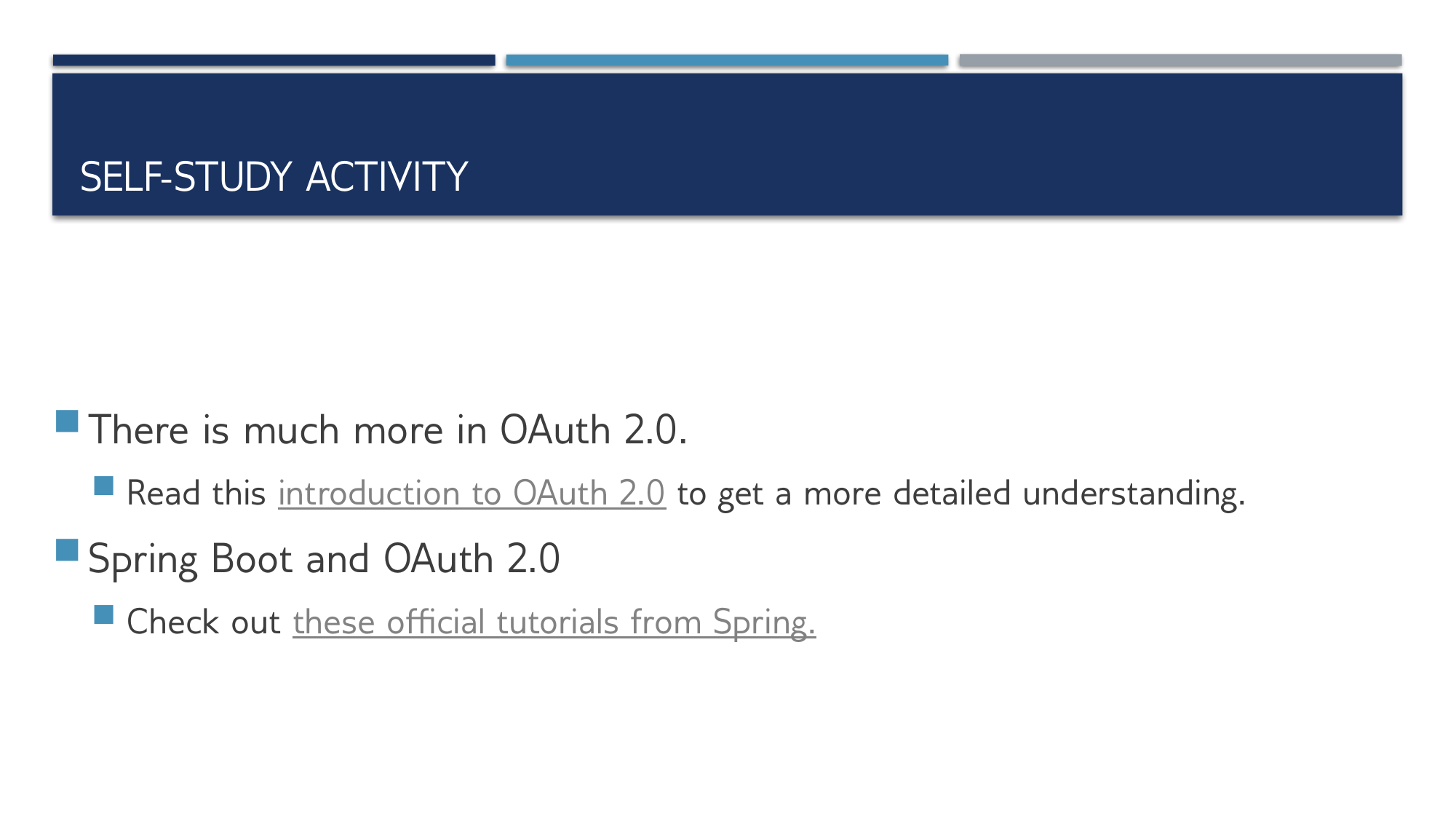

# Self-Study activity
There is much more in OAuth 2.0.
Read this introduction to OAuth 2.0 to get a more detailed understanding.
Spring Boot and OAuth 2.0
Check out these official tutorials from Spring.